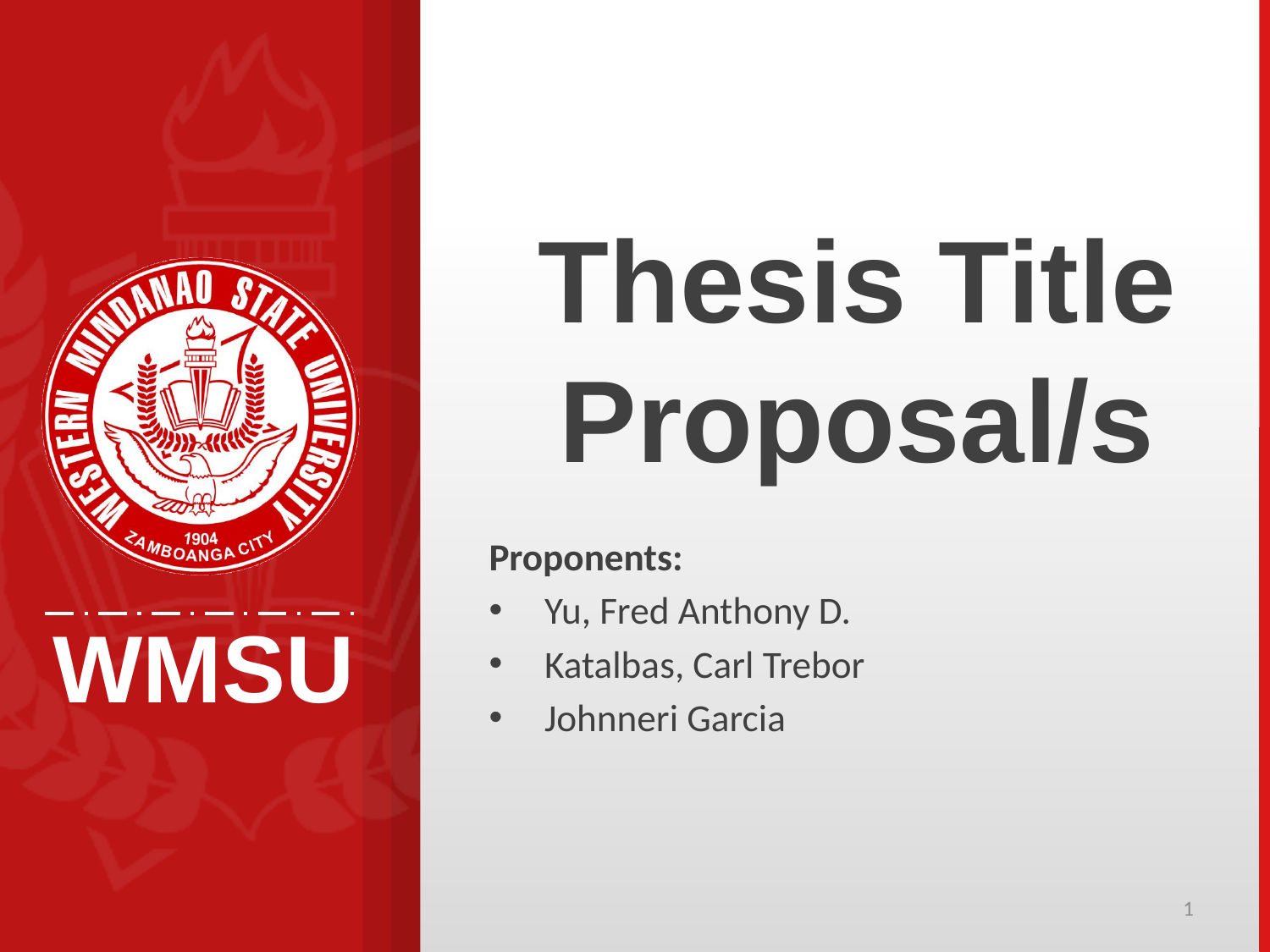

# Thesis Title Proposal/s
Proponents:
Yu, Fred Anthony D.
Katalbas, Carl Trebor
Johnneri Garcia
1